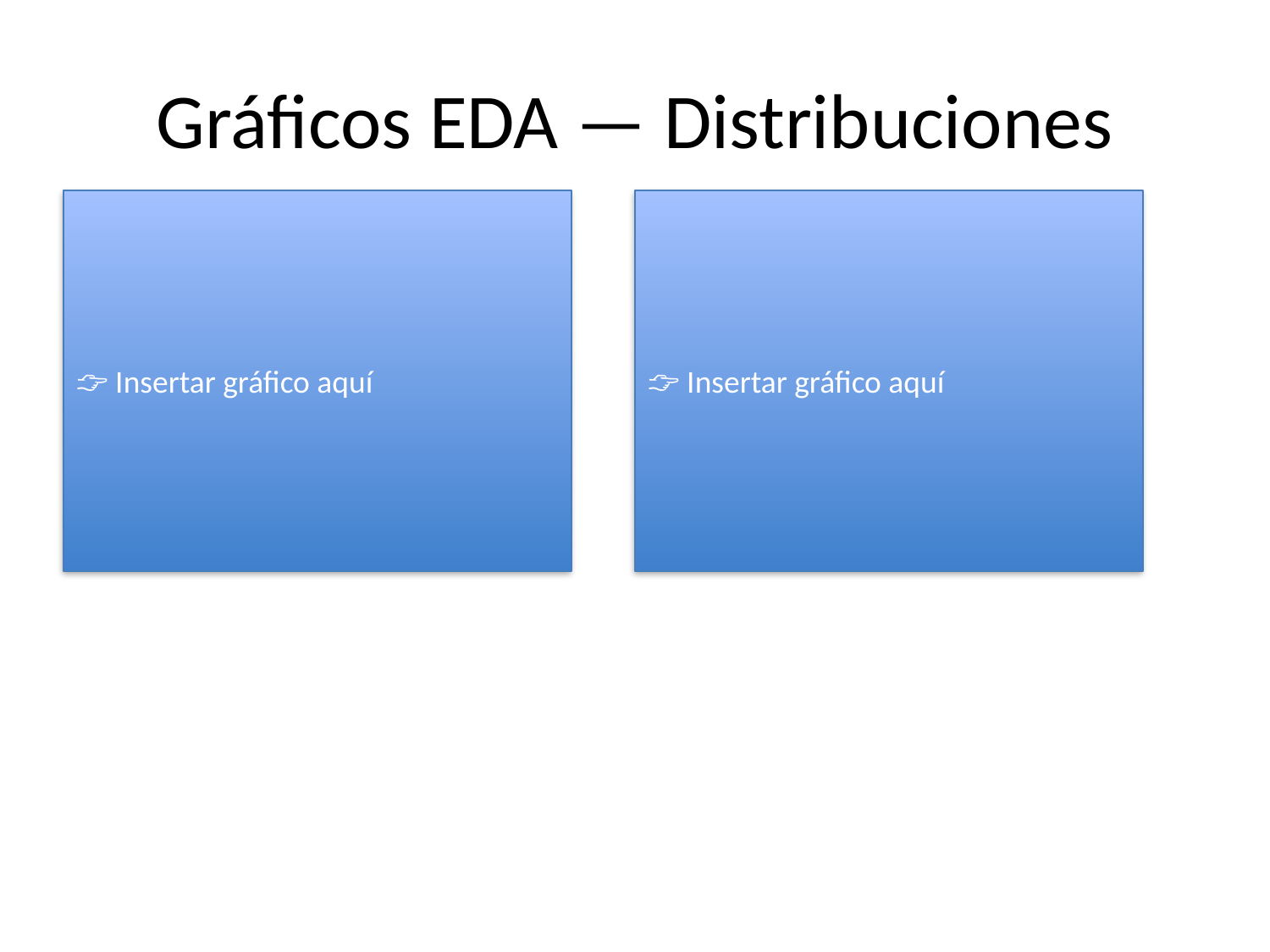

# Gráficos EDA — Distribuciones
👉 Insertar gráfico aquí
👉 Insertar gráfico aquí